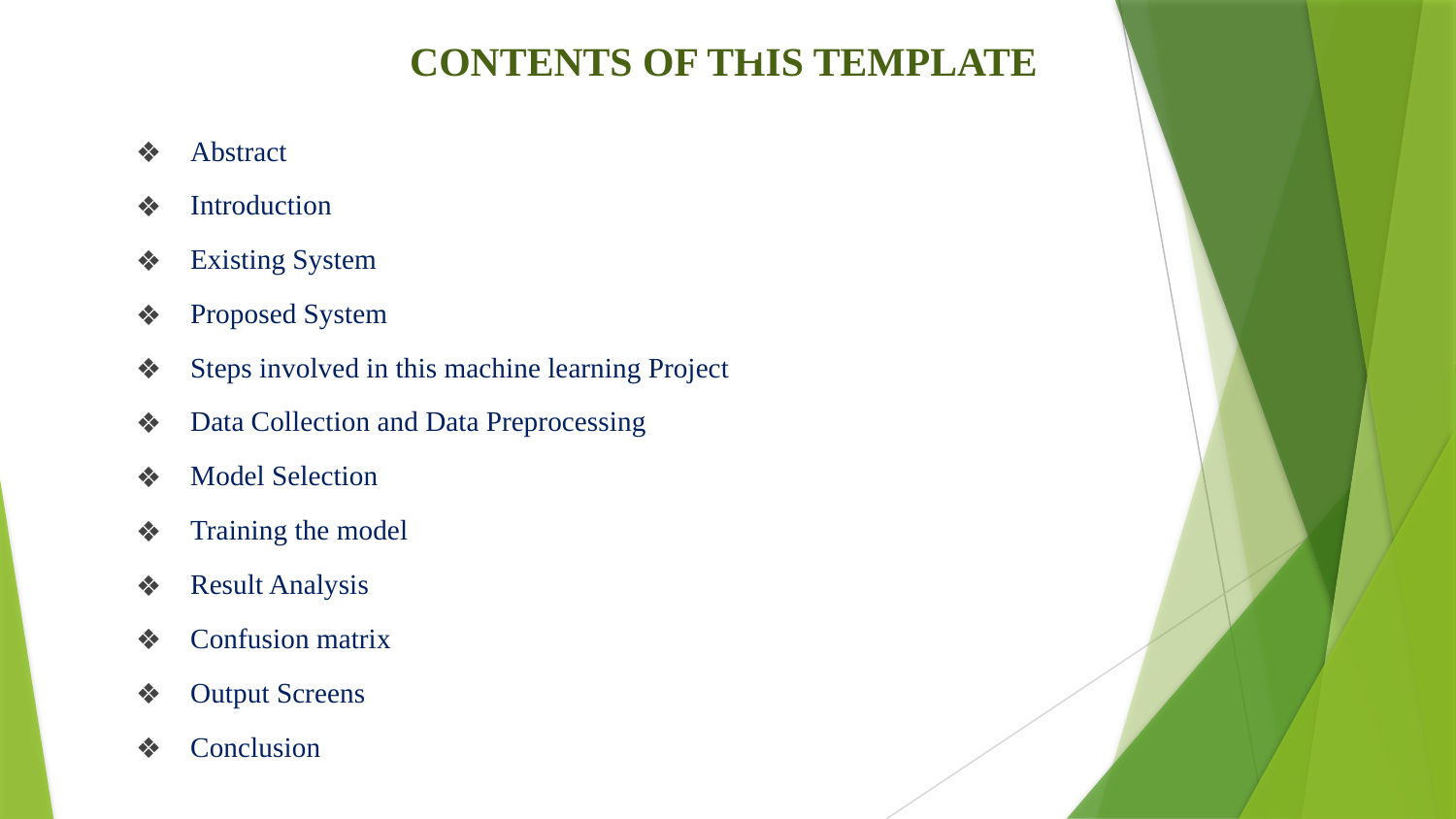

# CONTENTS OF THIS TEMPLATE

Abstract
Introduction
Existing System
Proposed System
Steps involved in this machine learning Project
Data Collection and Data Preprocessing
Model Selection
Training the model
Result Analysis
Confusion matrix
Output Screens
Conclusion